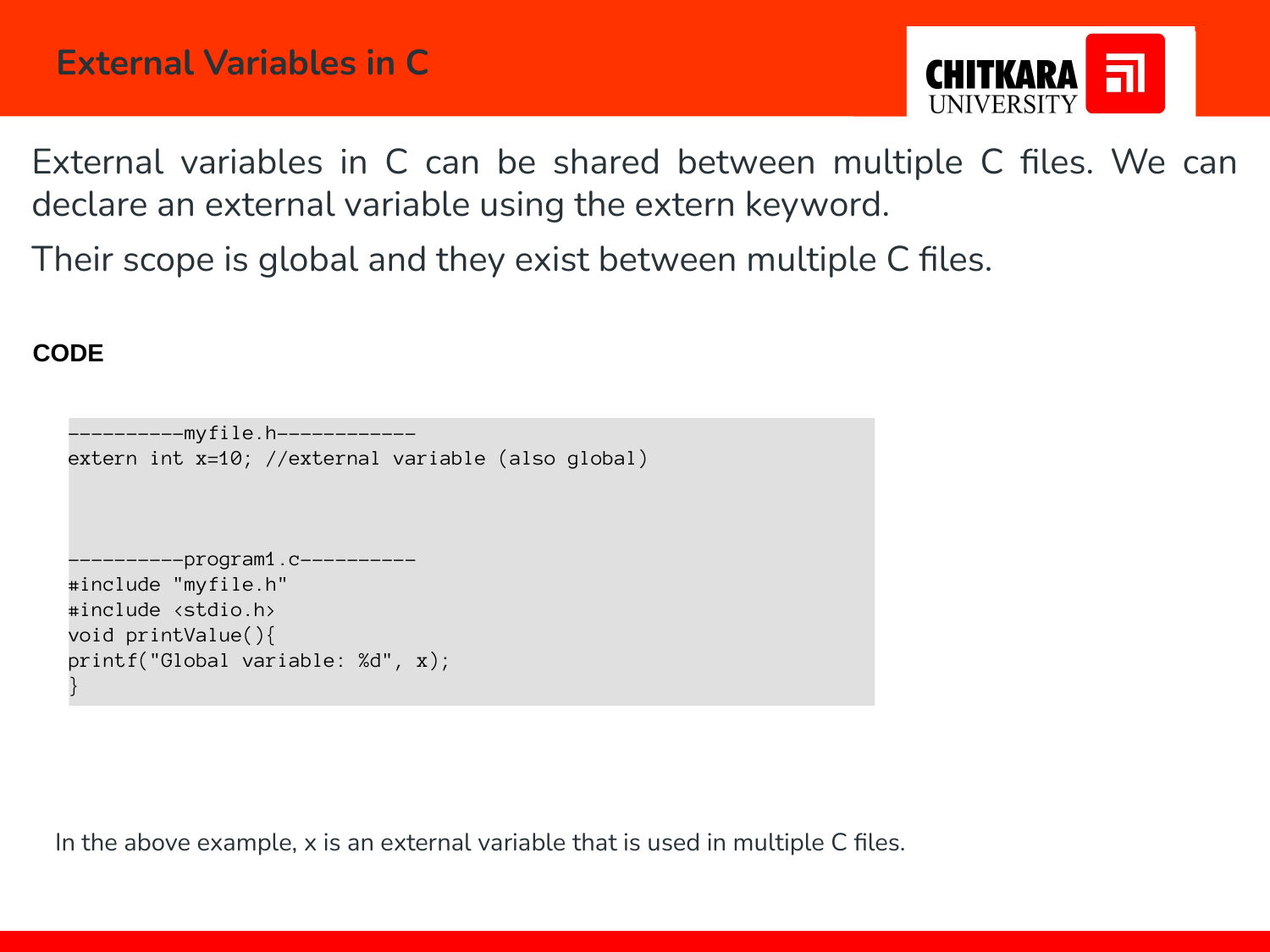

# External Variables in C
External variables in C can be shared between multiple C files. We can declare an external variable using the extern keyword.
Their scope is global and they exist between multiple C files.
CODE
----------myfile.h------------
extern int x=10; //external variable (also global)

----------program1.c----------
#include "myfile.h"
#include <stdio.h>
void printValue(){
printf("Global variable: %d", x);
}
In the above example, x is an external variable that is used in multiple C files.